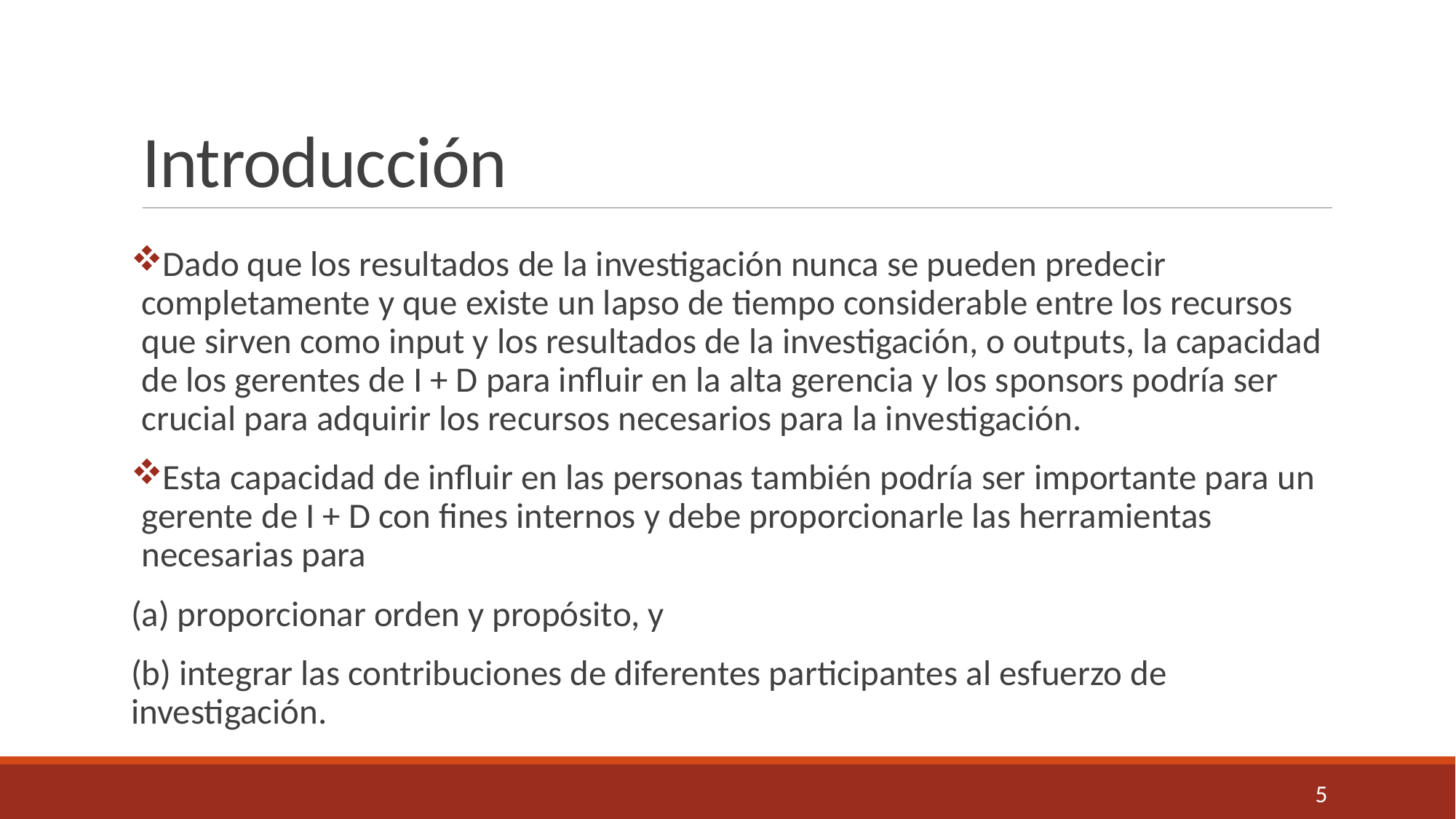

# Introducción
Dado que los resultados de la investigación nunca se pueden predecir completamente y que existe un lapso de tiempo considerable entre los recursos que sirven como input y los resultados de la investigación, o outputs, la capacidad de los gerentes de I + D para influir en la alta gerencia y los sponsors podría ser crucial para adquirir los recursos necesarios para la investigación.
Esta capacidad de influir en las personas también podría ser importante para un gerente de I + D con fines internos y debe proporcionarle las herramientas necesarias para
(a) proporcionar orden y propósito, y
(b) integrar las contribuciones de diferentes participantes al esfuerzo de investigación.
5